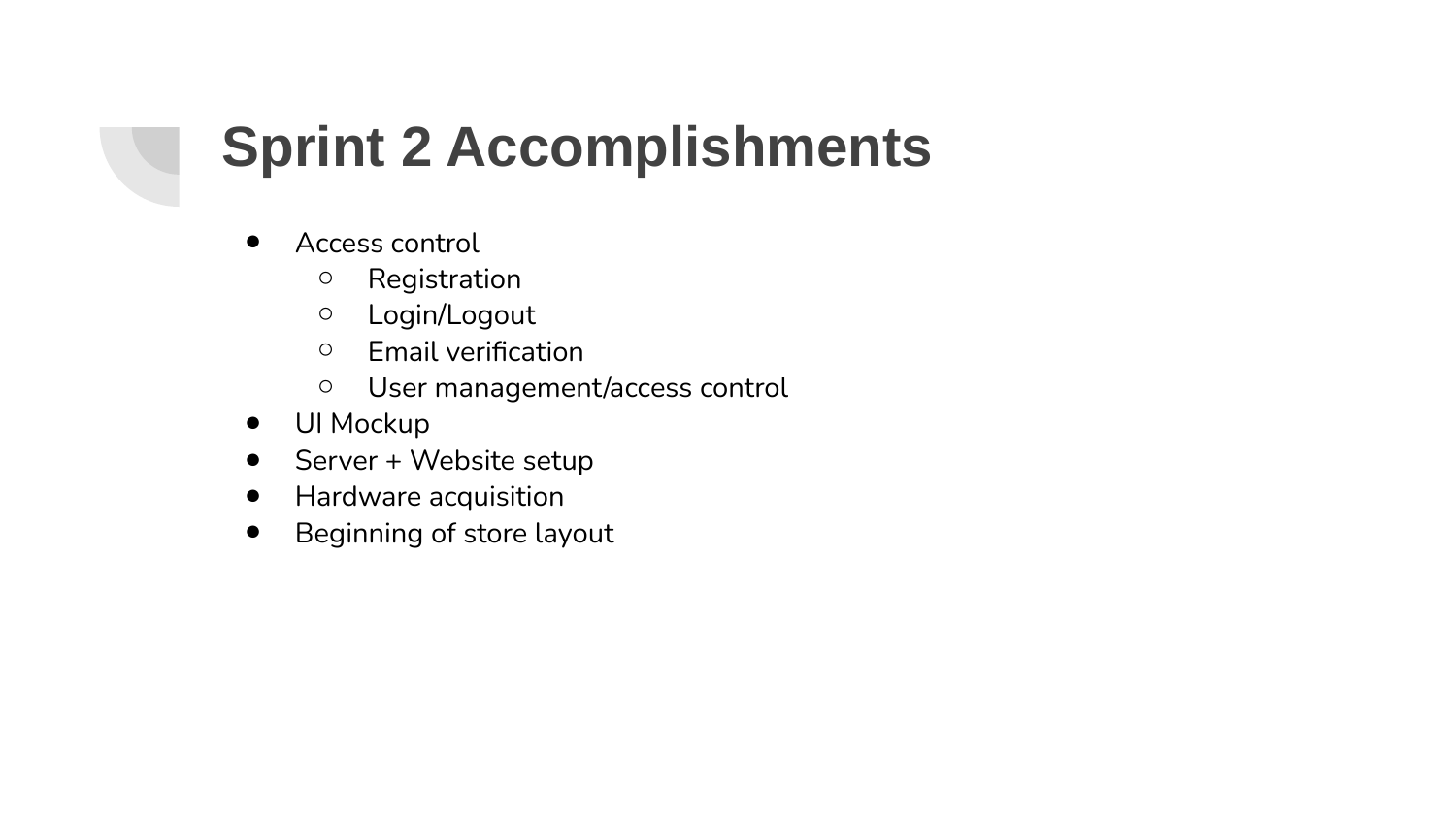

# Sprint 2 Accomplishments
Access control
Registration
Login/Logout
Email verification
User management/access control
UI Mockup
Server + Website setup
Hardware acquisition
Beginning of store layout